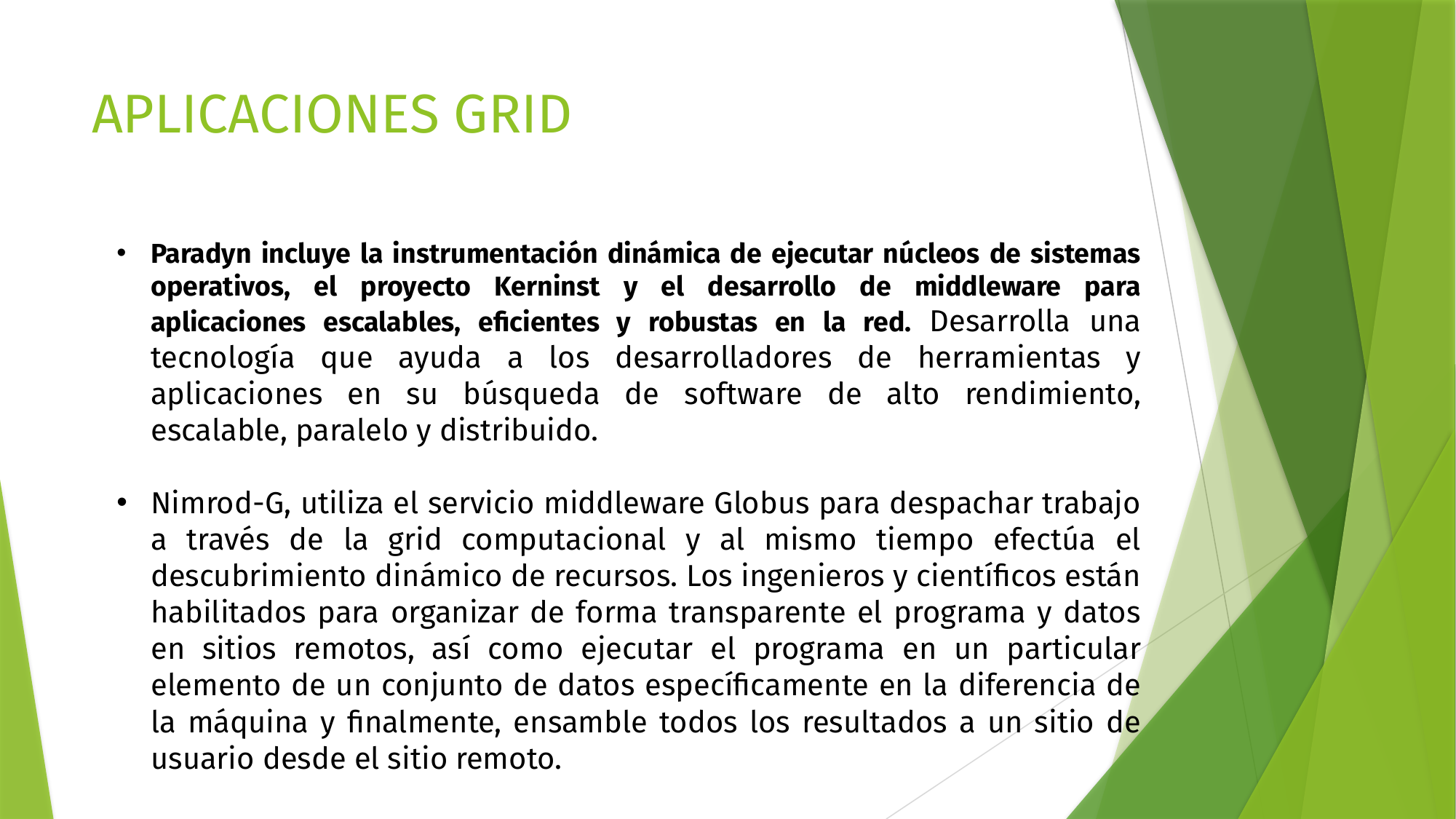

# APLICACIONES GRID
Paradyn incluye la instrumentación dinámica de ejecutar núcleos de sistemas operativos, el proyecto Kerninst y el desarrollo de middleware para aplicaciones escalables, eficientes y robustas en la red. Desarrolla una tecnología que ayuda a los desarrolladores de herramientas y aplicaciones en su búsqueda de software de alto rendimiento, escalable, paralelo y distribuido.

Nimrod-G, utiliza el servicio middleware Globus para despachar trabajo a través de la grid computacional y al mismo tiempo efectúa el descubrimiento dinámico de recursos. Los ingenieros y científicos están habilitados para organizar de forma transparente el programa y datos en sitios remotos, así como ejecutar el programa en un particular elemento de un conjunto de datos específicamente en la diferencia de la máquina y finalmente, ensamble todos los resultados a un sitio de usuario desde el sitio remoto.